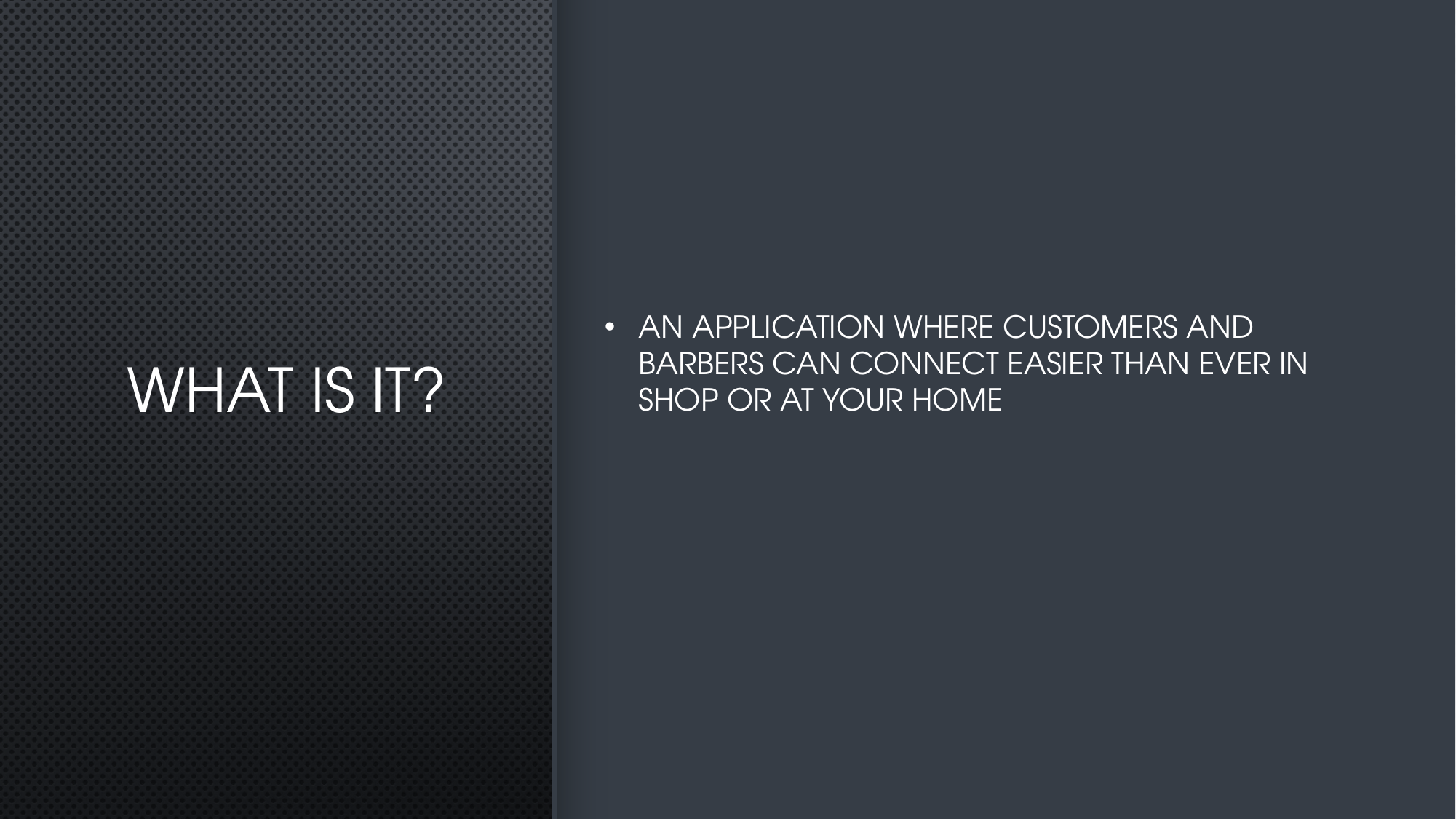

# What is it?
An application where customers and barbers can connect easier than ever in shop or at your home